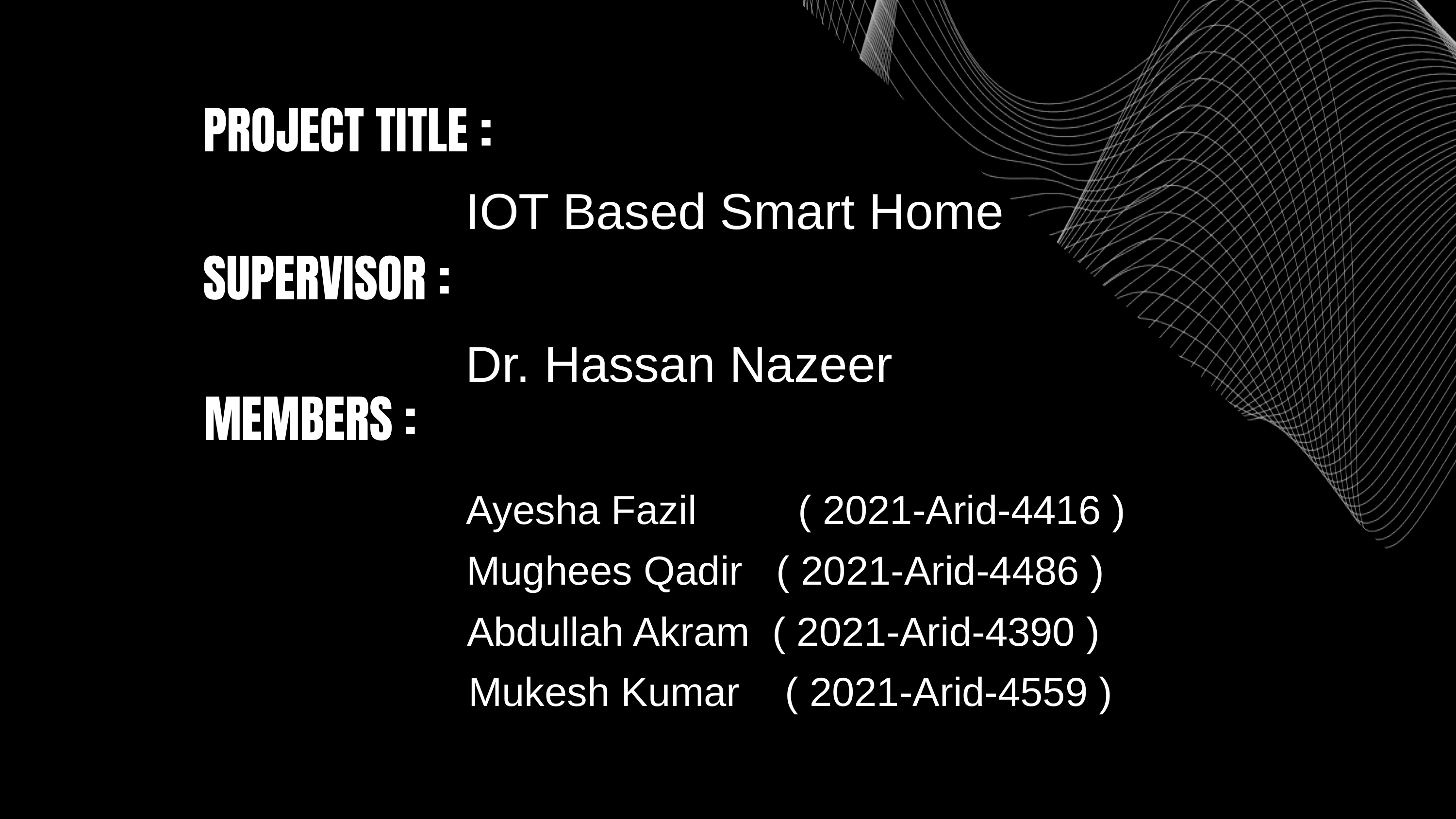

PROJECT TITLE :
IOT Based Smart Home
SUPERVISOR :
Dr. Hassan Nazeer
MEMBERS :
Ayesha Fazil         ( 2021-Arid-4416 )

Mughees Qadir   ( 2021-Arid-4486 )

Abdullah Akram  ( 2021-Arid-4390 )

Mukesh Kumar    ( 2021-Arid-4559 )